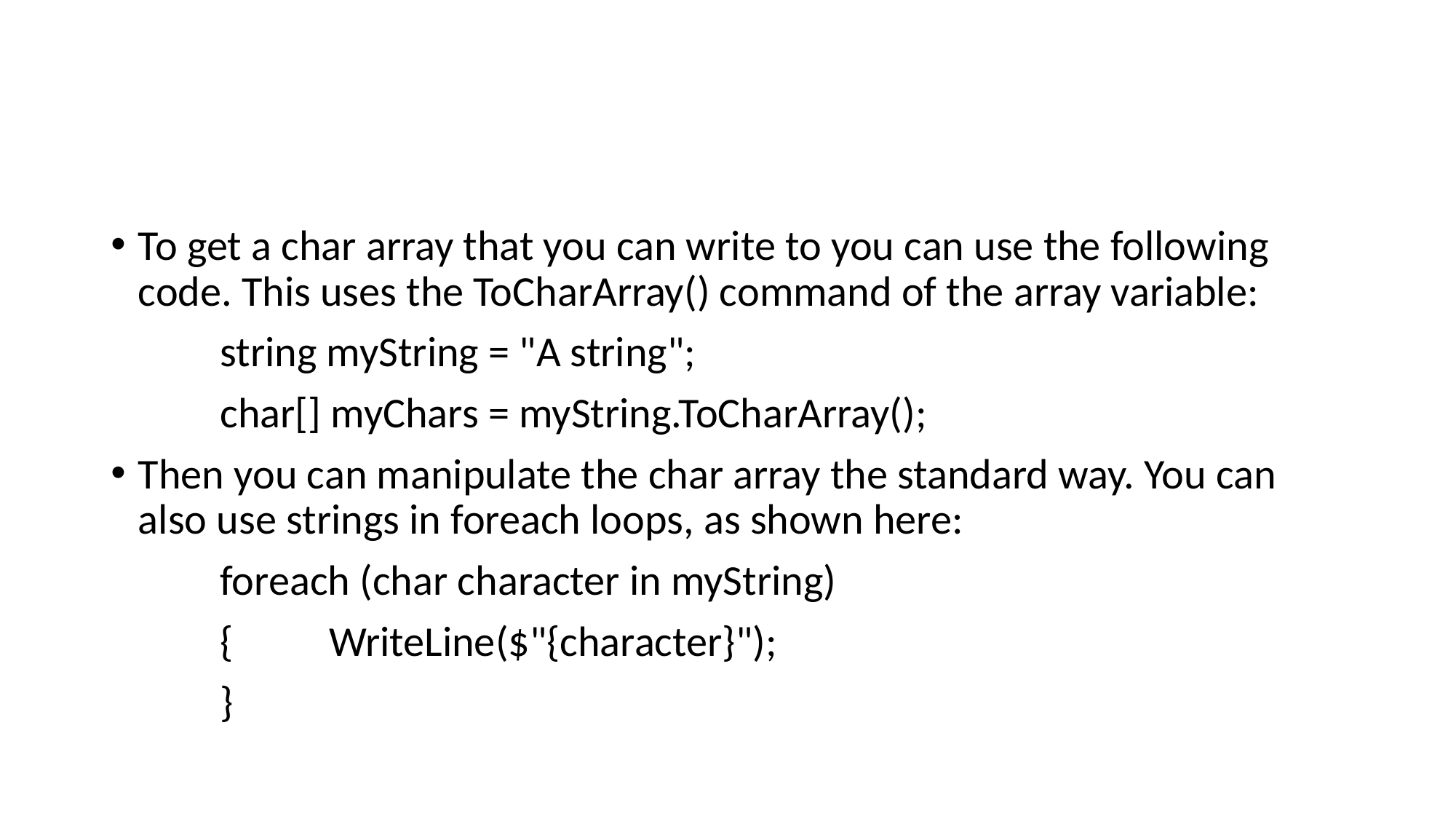

#
To get a char array that you can write to you can use the following code. This uses the ToCharArray() command of the array variable:
	string myString = "A string";
	char[] myChars = myString.ToCharArray();
Then you can manipulate the char array the standard way. You can also use strings in foreach loops, as shown here:
	foreach (char character in myString)
	{	WriteLine($"{character}");
	}